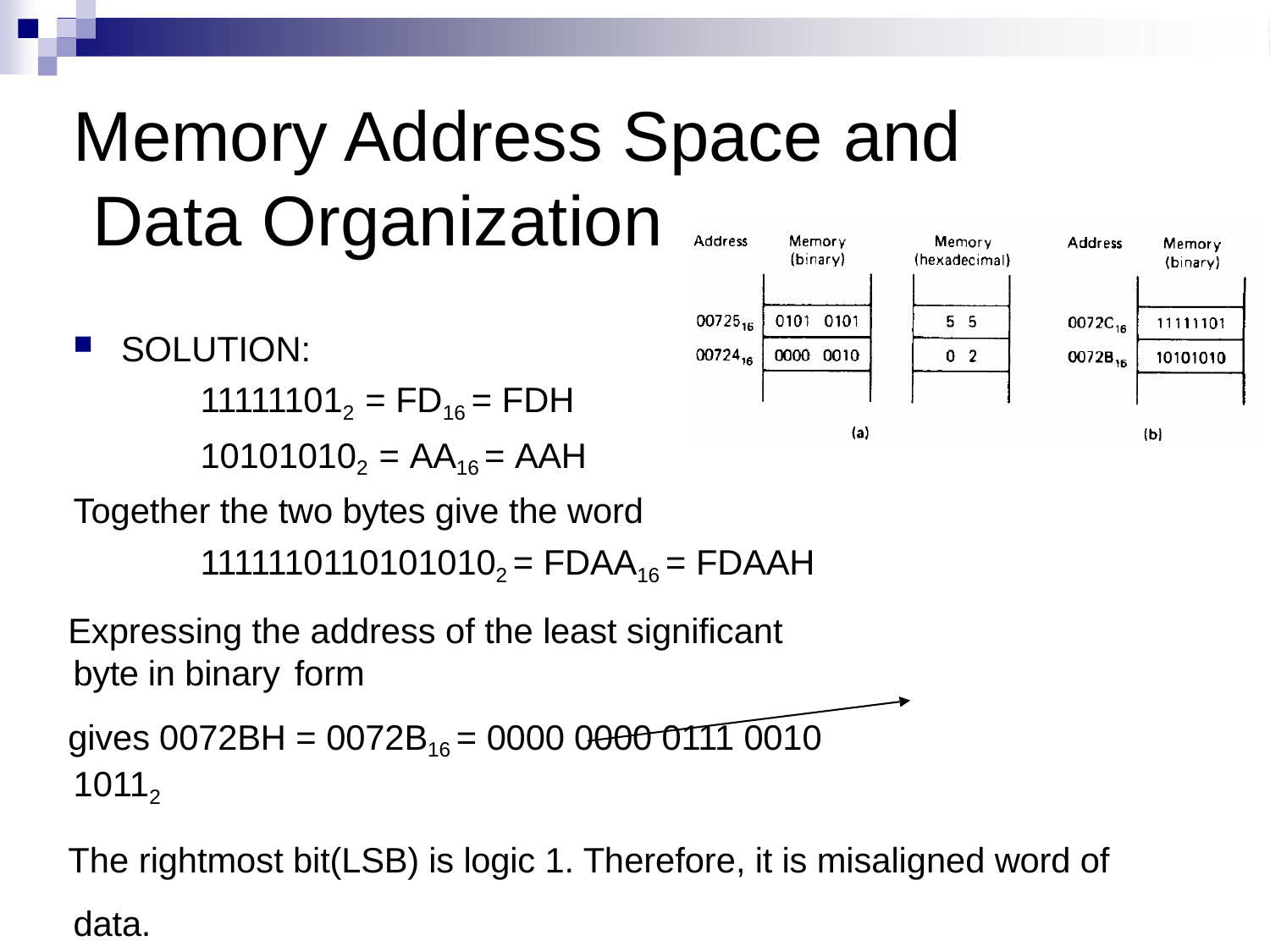

# Memory Address Space and  Data Organization

SOLUTION:
111111012  = FD16 = FDH
101010102  = AA16 = AAH
Together the two bytes give the word  11111101101010102 = FDAA16 = FDAAH
Expressing the address of the least significant byte in binary form
gives 0072BH = 0072B16 = 0000 0000 0111 0010 10112
The rightmost bit(LSB) is logic 1. Therefore, it is misaligned word of  data.